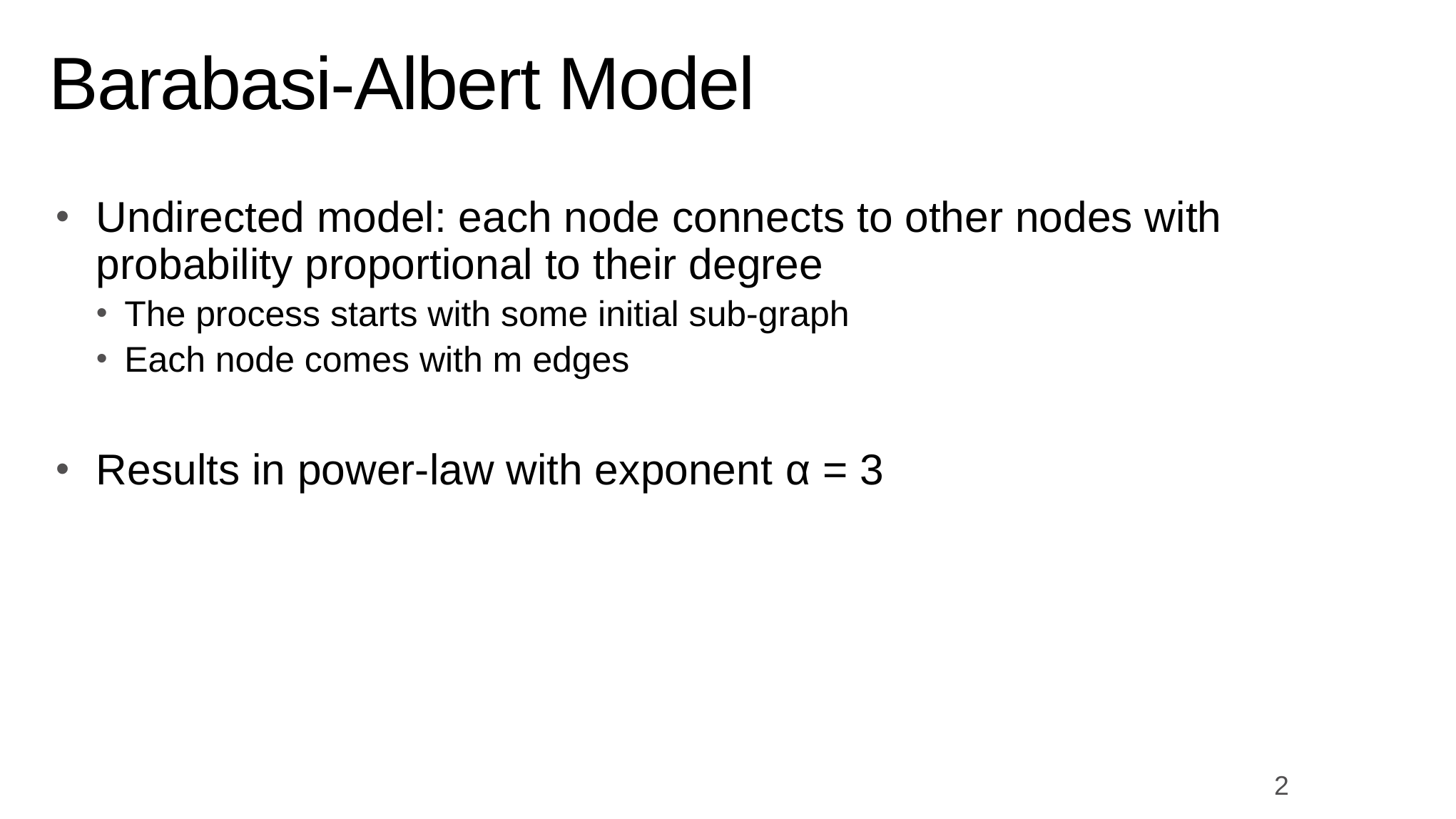

# Barabasi-Albert Model
Undirected model: each node connects to other nodes with probability proportional to their degree
The process starts with some initial sub-graph
Each node comes with m edges

Results in power-law with exponent α = 3
2